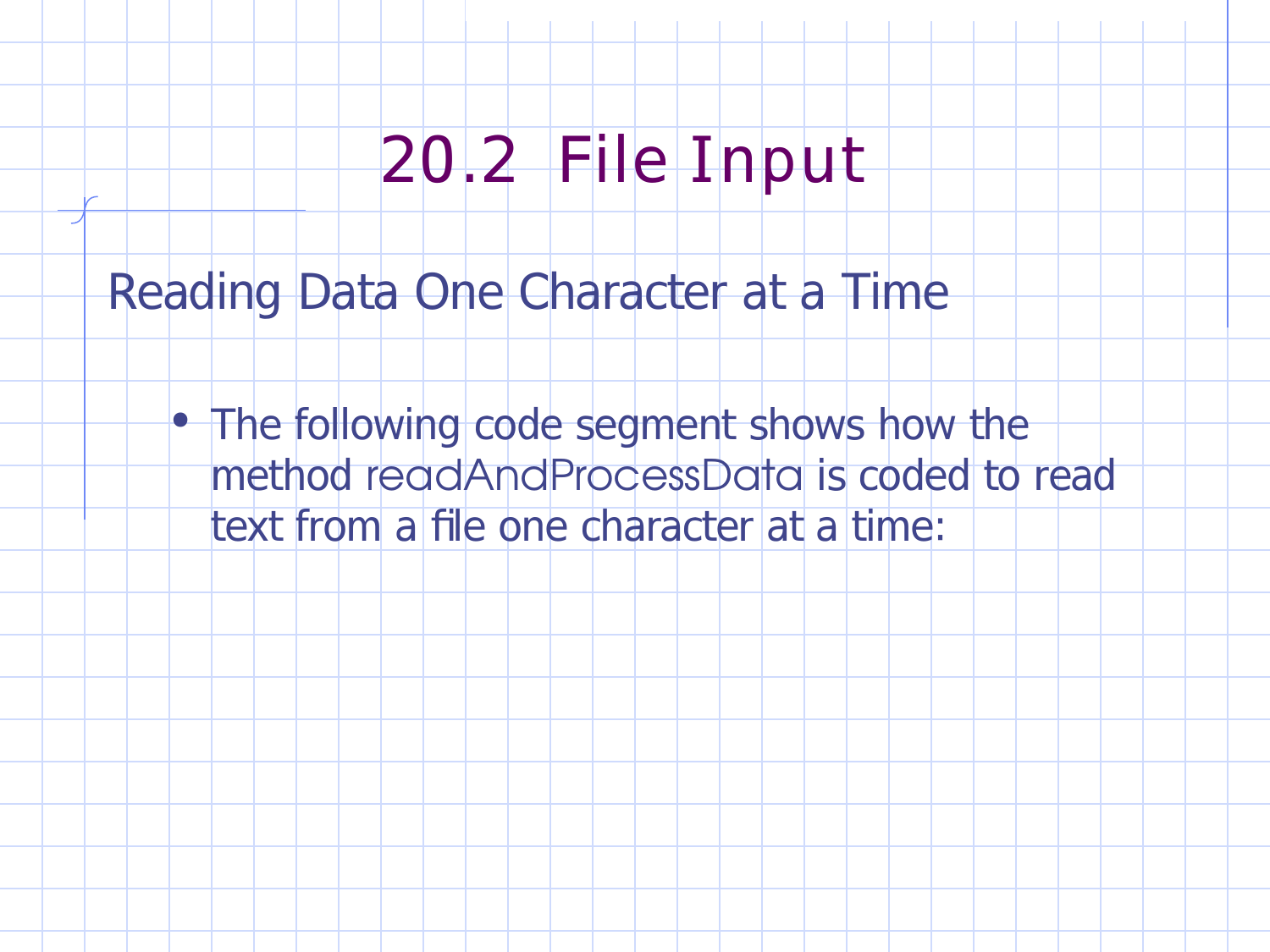

# 20.2  File Input
Reading Data One Character at a Time

The following code segment shows how the method readAndProcessData is coded to read text from a file one character at a time: